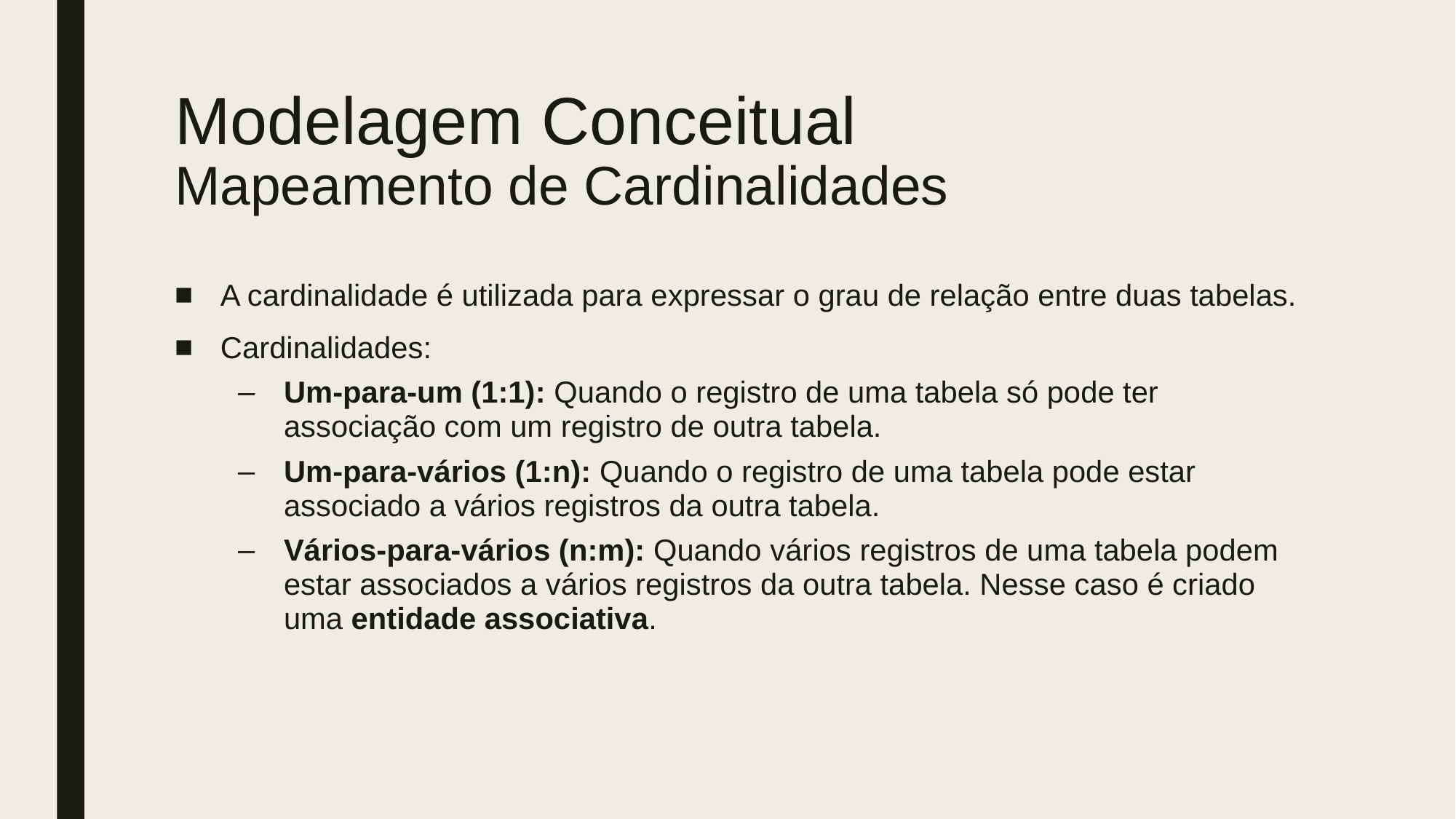

# Modelagem Conceitual Mapeamento de Cardinalidades
A cardinalidade é utilizada para expressar o grau de relação entre duas tabelas.
Cardinalidades:
Um-para-um (1:1): Quando o registro de uma tabela só pode ter associação com um registro de outra tabela.
Um-para-vários (1:n): Quando o registro de uma tabela pode estar associado a vários registros da outra tabela.
Vários-para-vários (n:m): Quando vários registros de uma tabela podem estar associados a vários registros da outra tabela. Nesse caso é criado uma entidade associativa.